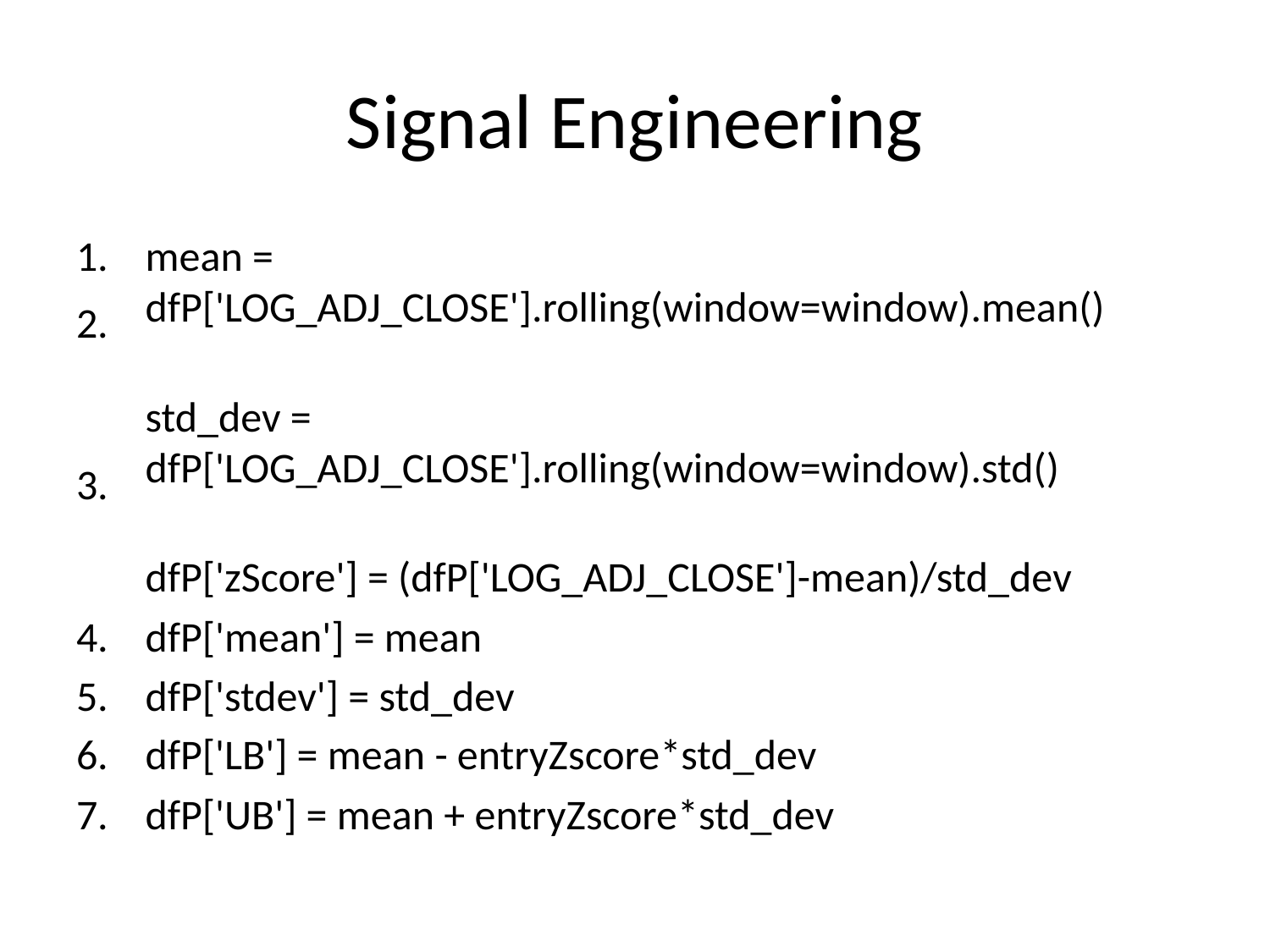

# Signal Engineering
mean = dfP['LOG_ADJ_CLOSE'].rolling(window=window).mean()
std_dev = dfP['LOG_ADJ_CLOSE'].rolling(window=window).std()
dfP['zScore'] = (dfP['LOG_ADJ_CLOSE']-mean)/std_dev
dfP['mean'] = mean
dfP['stdev'] = std_dev
dfP['LB'] = mean - entryZscore*std_dev
dfP['UB'] = mean + entryZscore*std_dev